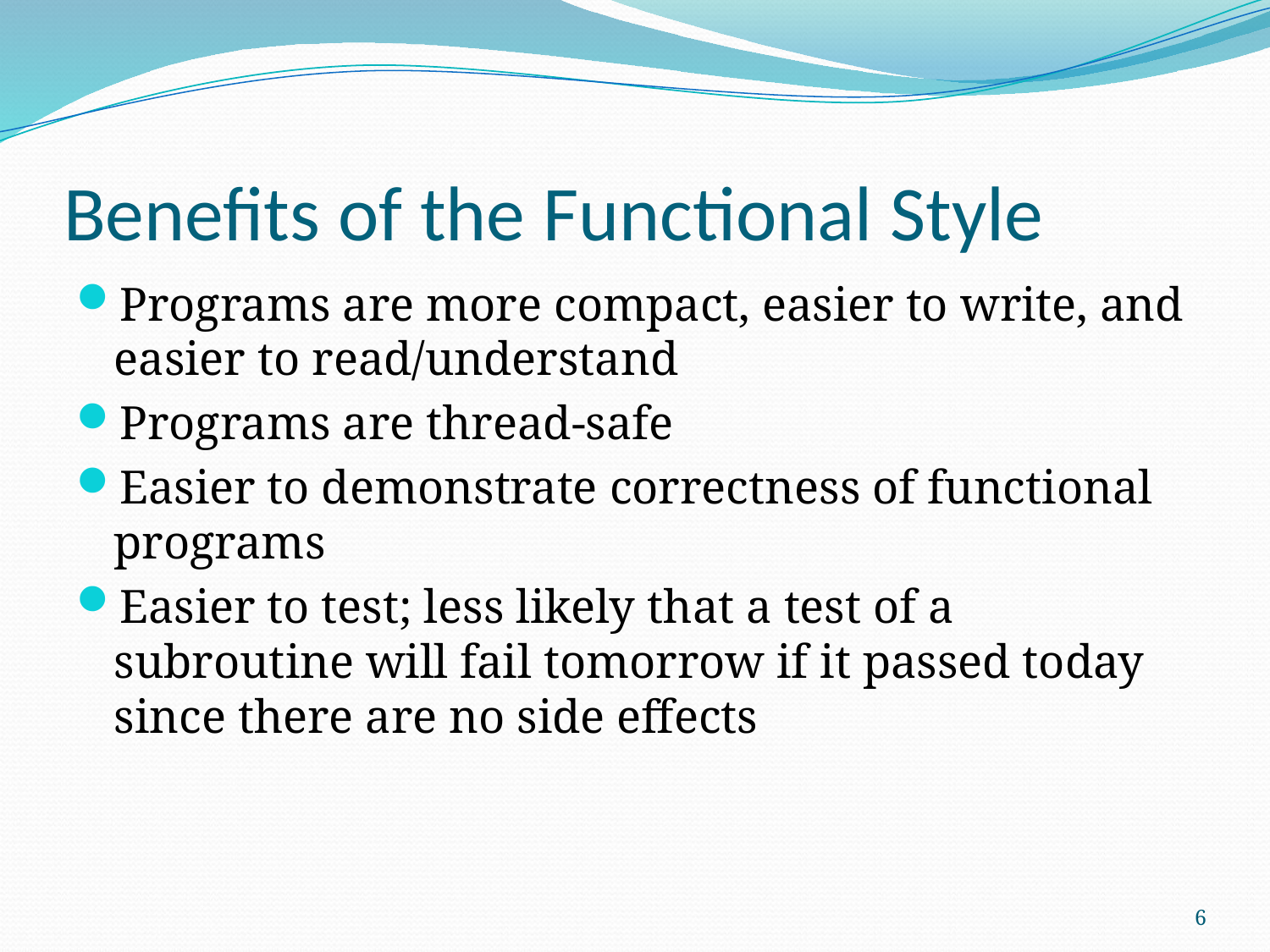

# Benefits of the Functional Style
Programs are more compact, easier to write, and easier to read/understand
Programs are thread-safe
Easier to demonstrate correctness of functional programs
Easier to test; less likely that a test of a subroutine will fail tomorrow if it passed today since there are no side effects
6